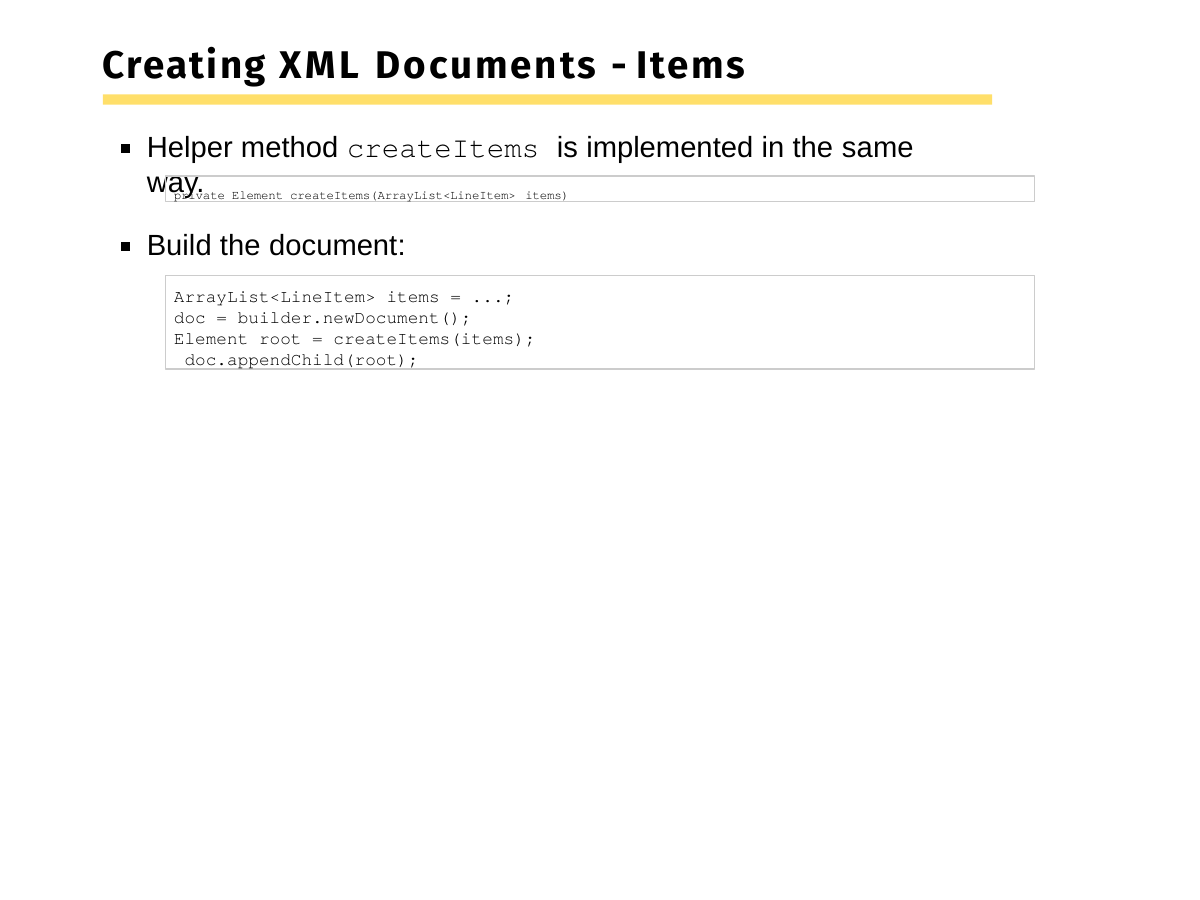

# Creating XML Documents - Items
Helper method createItems is implemented in the same way.

private Element createItems(ArrayList<LineItem> items)
Build the document:

ArrayList<LineItem> items = ...;  doc = builder.newDocument();  Element root = createItems(items);  doc.appendChild(root);